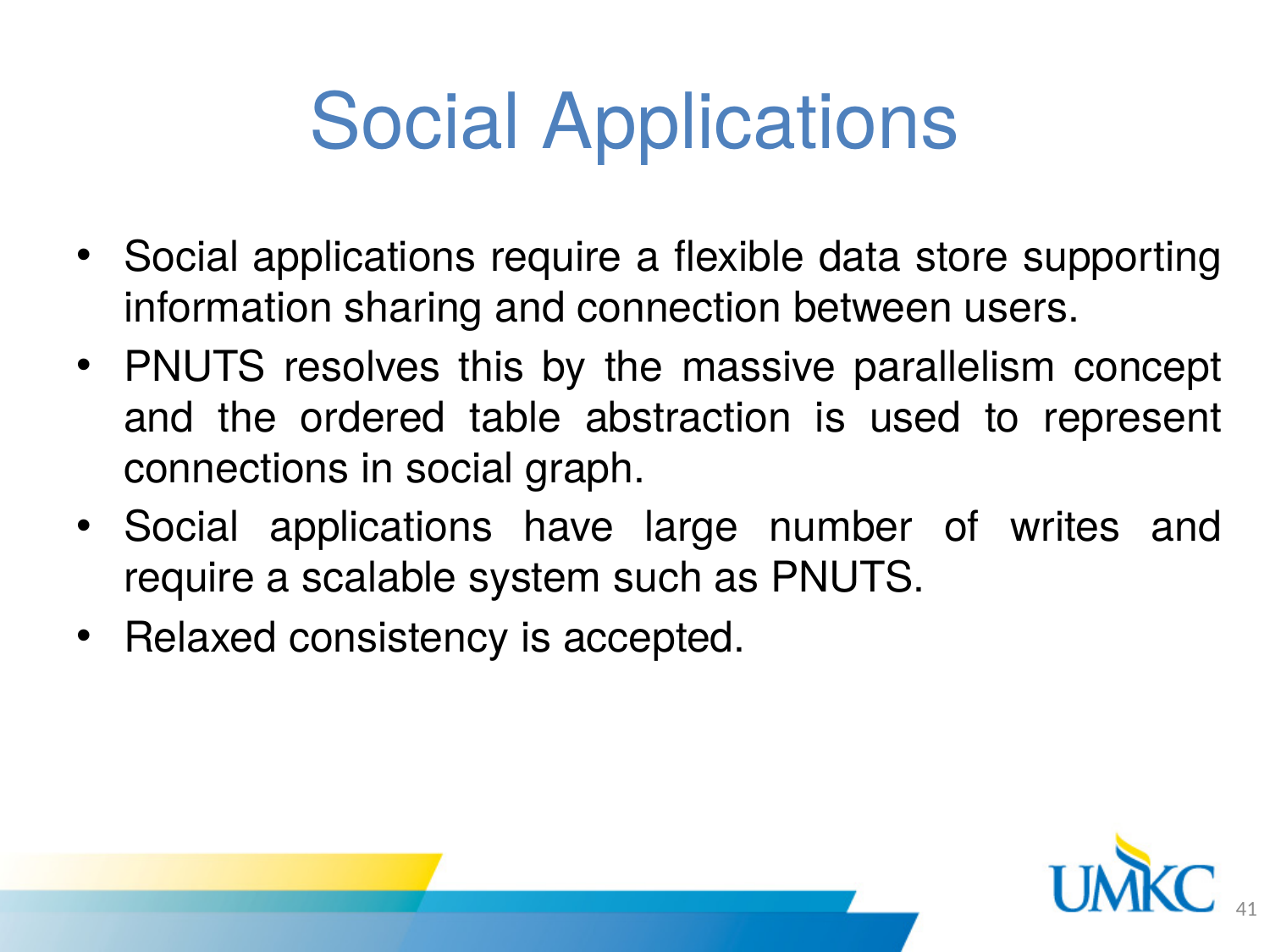

# Social Applications
Social applications require a flexible data store supporting information sharing and connection between users.
PNUTS resolves this by the massive parallelism concept and the ordered table abstraction is used to represent connections in social graph.
Social applications have large number of writes and require a scalable system such as PNUTS.
Relaxed consistency is accepted.

41